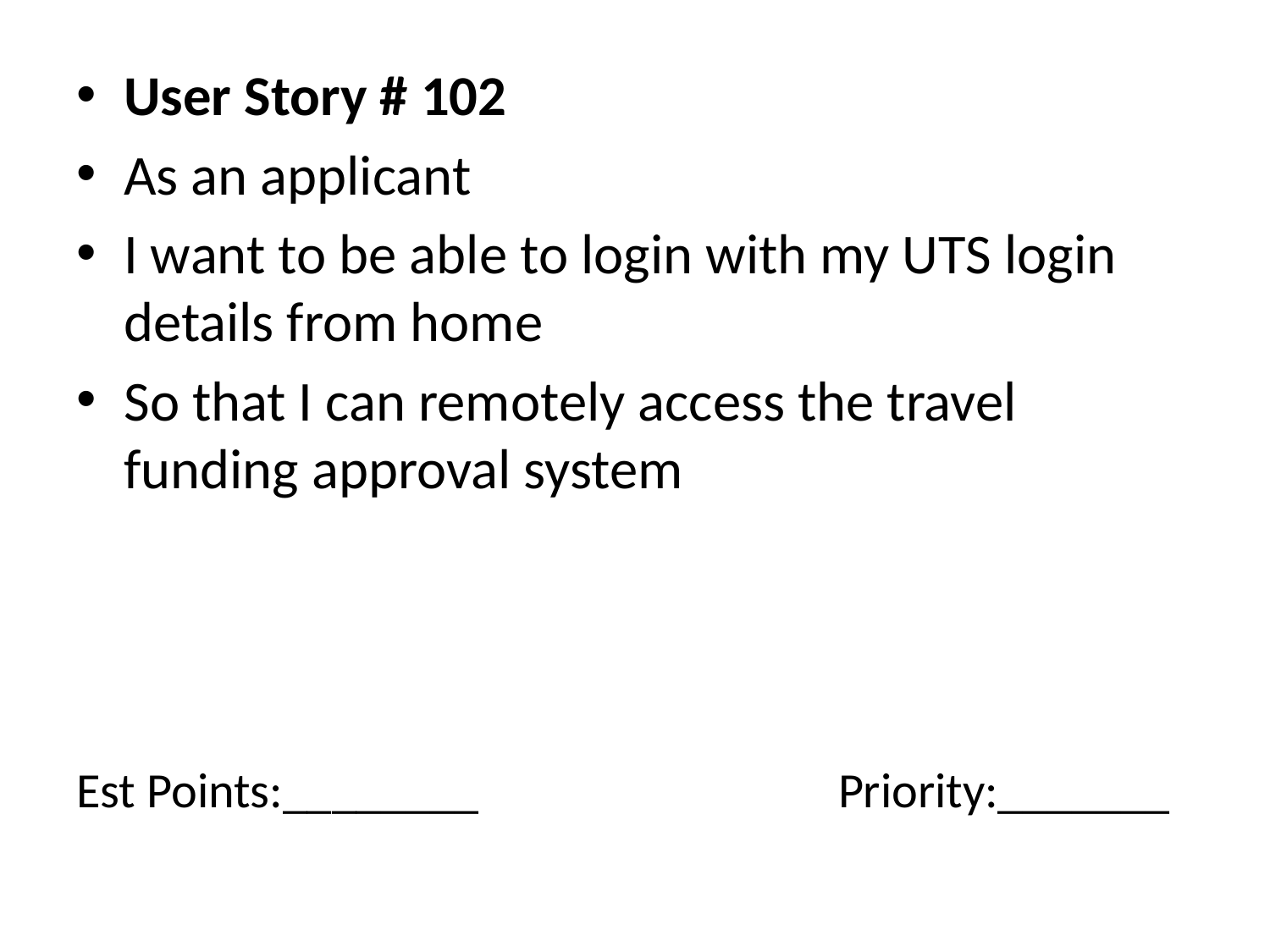

User Story # 102
As an applicant
I want to be able to login with my UTS login details from home
So that I can remotely access the travel funding approval system
# Est Points:________			Priority:_______